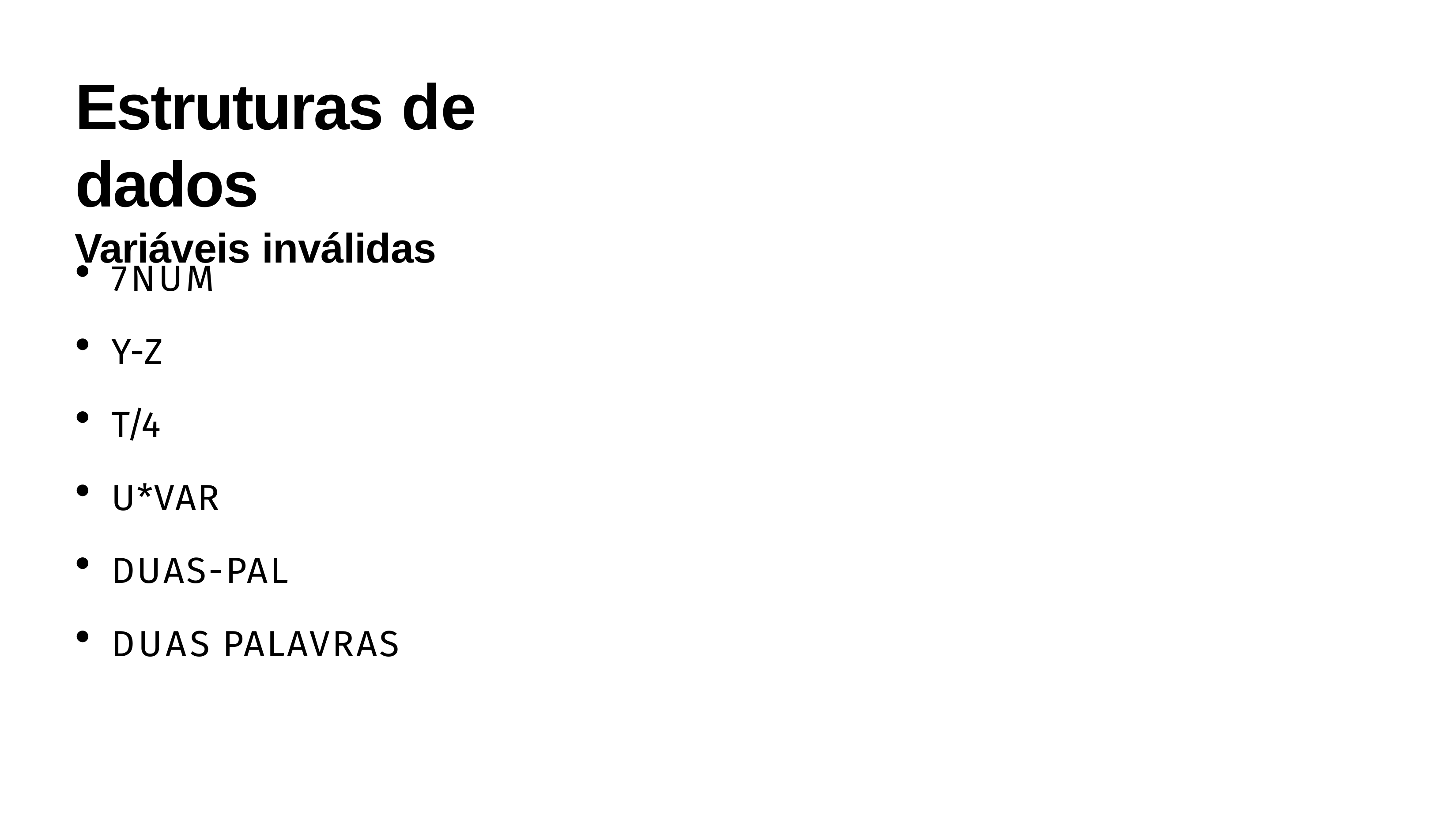

# Estruturas de dados
Variáveis inválidas
7NUM
Y-Z
T/4
U*VAR
DUAS-PAL
DUAS PALAVRAS